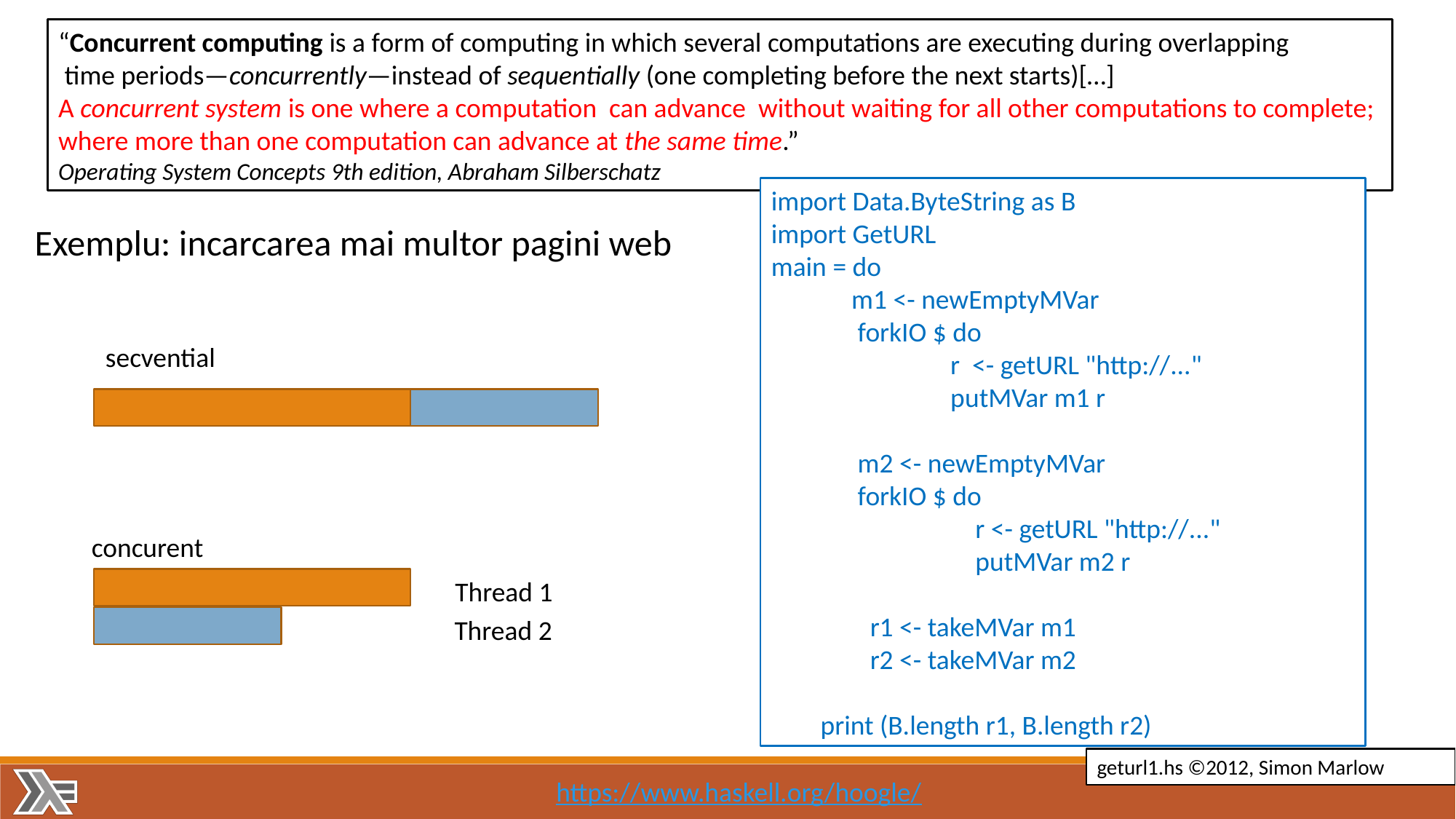

“Concurrent computing is a form of computing in which several computations are executing during overlapping
 time periods—concurrently—instead of sequentially (one completing before the next starts)[…]
A concurrent system is one where a computation  can advance  without waiting for all other computations to complete;
where more than one computation can advance at the same time.”
Operating System Concepts 9th edition, Abraham Silberschatz
import Data.ByteString as B
import GetURL
main = do
             m1 <- newEmptyMVar
              forkIO $ do
                             r  <- getURL "http://..."
                             putMVar m1 r

              m2 <- newEmptyMVar
              forkIO $ do
                                 r <- getURL "http://..."
                                 putMVar m2 r

                r1 <- takeMVar m1
                r2 <- takeMVar m2

        print (B.length r1, B.length r2)
Exemplu: incarcarea mai multor pagini web
secvential

concurent

Thread 1

Thread 2
geturl1.hs ©2012, Simon Marlow